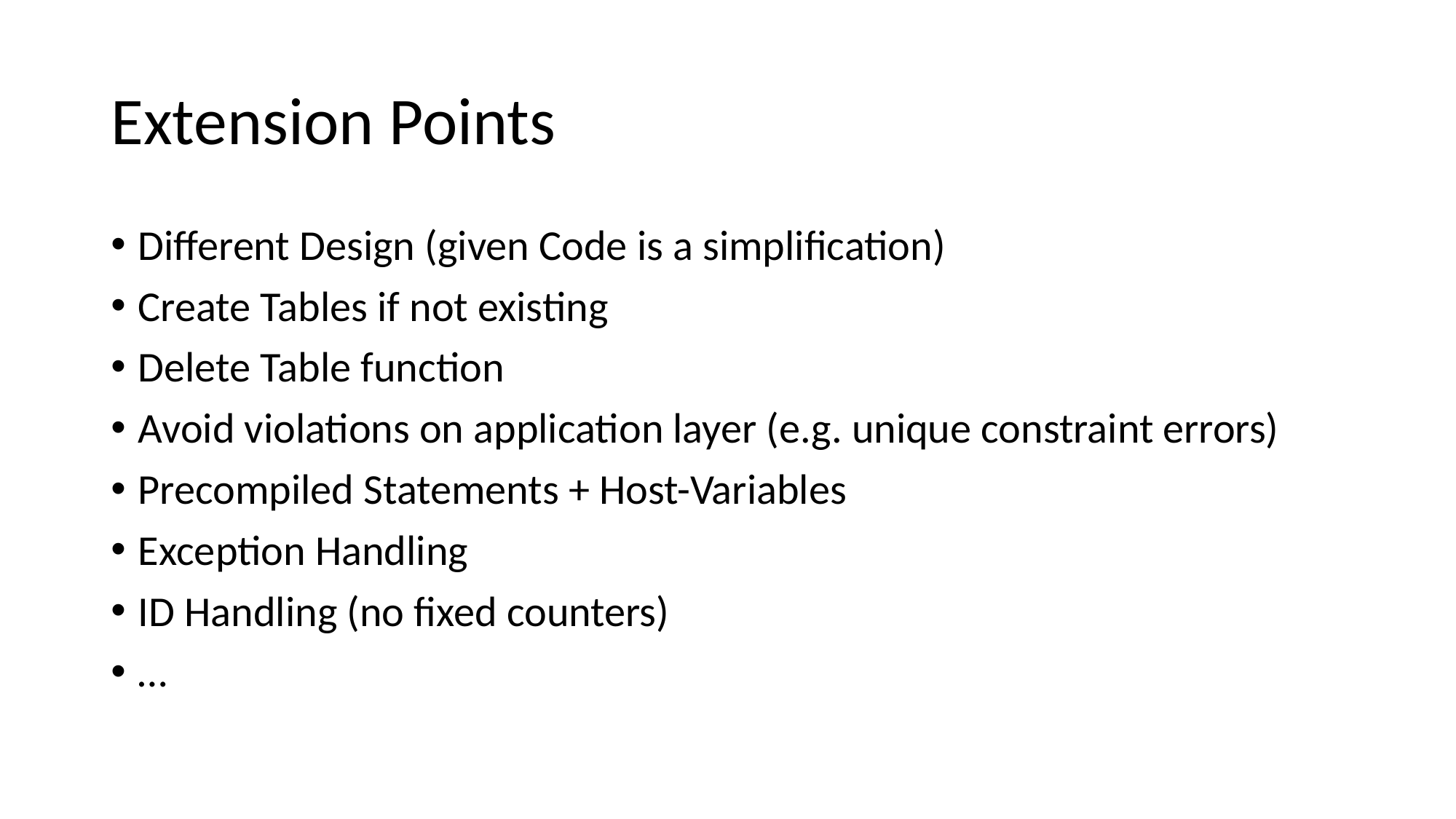

# Extension Points
Different Design (given Code is a simplification)
Create Tables if not existing
Delete Table function
Avoid violations on application layer (e.g. unique constraint errors)
Precompiled Statements + Host-Variables
Exception Handling
ID Handling (no fixed counters)
…